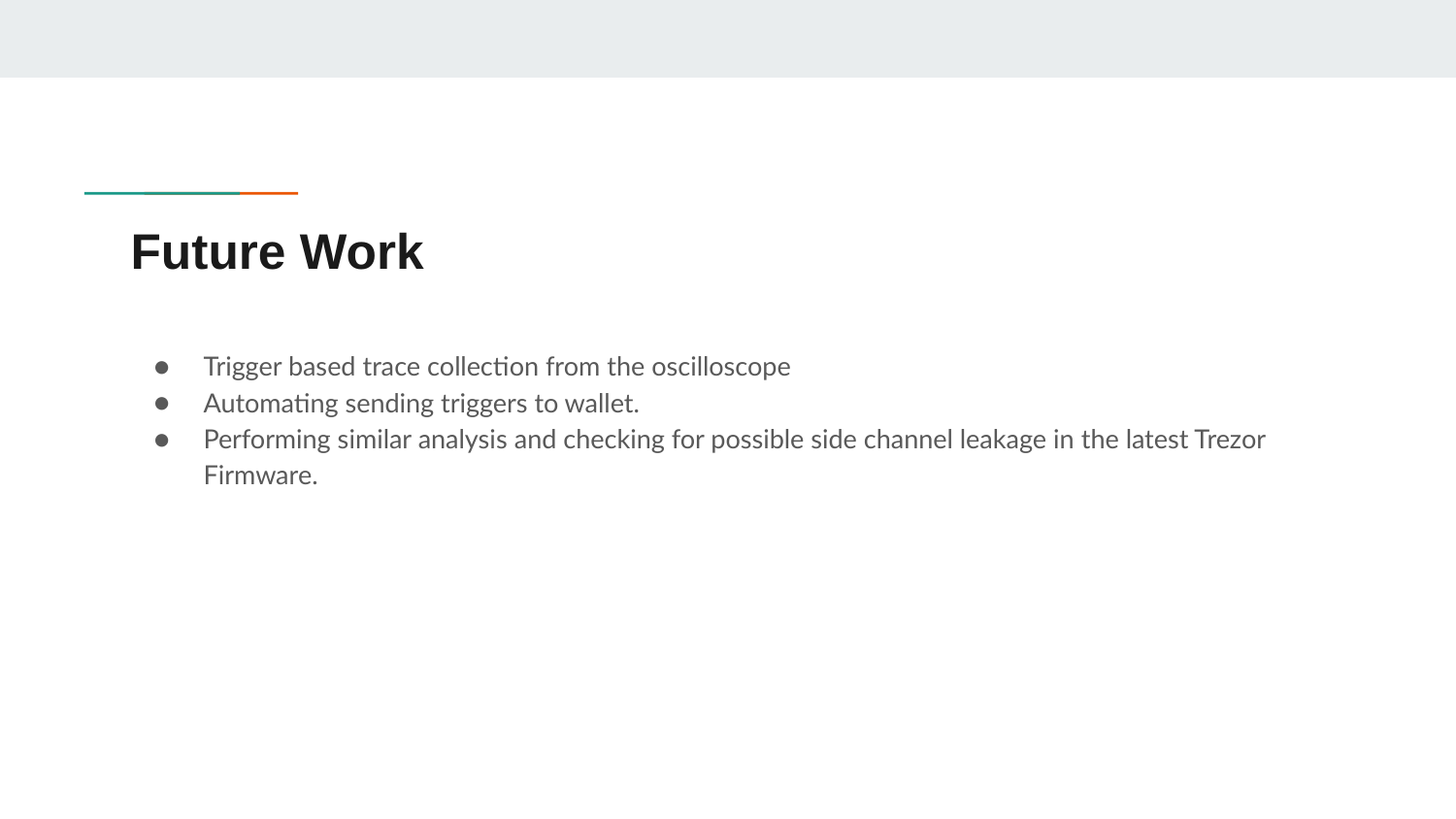

# Future Work
Trigger based trace collection from the oscilloscope
Automating sending triggers to wallet.
Performing similar analysis and checking for possible side channel leakage in the latest Trezor Firmware.